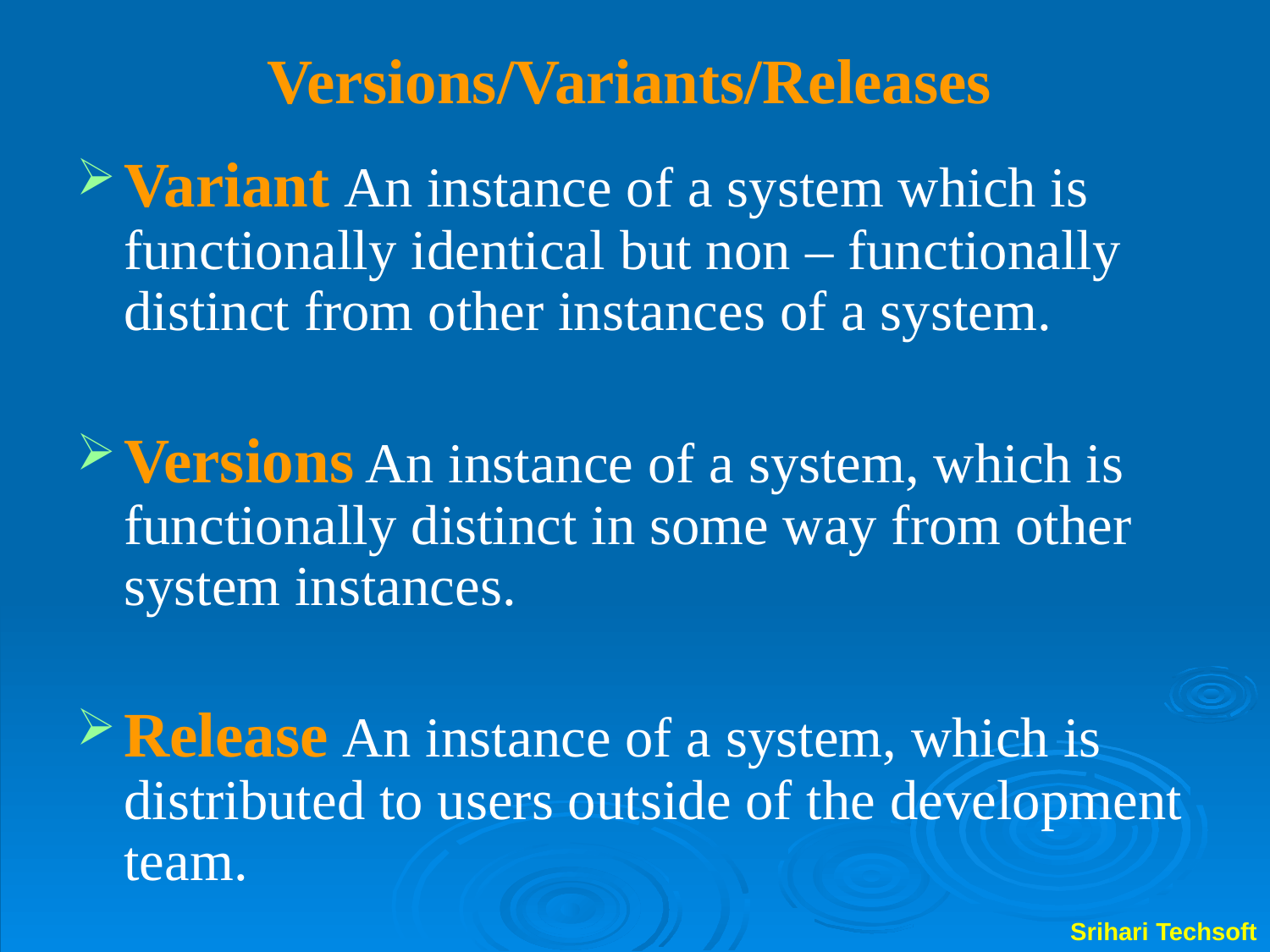

Versions/Variants/Releases

Variant An instance of a system which is functionally identical but non – functionally distinct from other instances of a system.

Versions An instance of a system, which is functionally distinct in some way from other system instances.

Release An instance of a system, which is distributed to users outside of the development team.
Srihari Techsoft